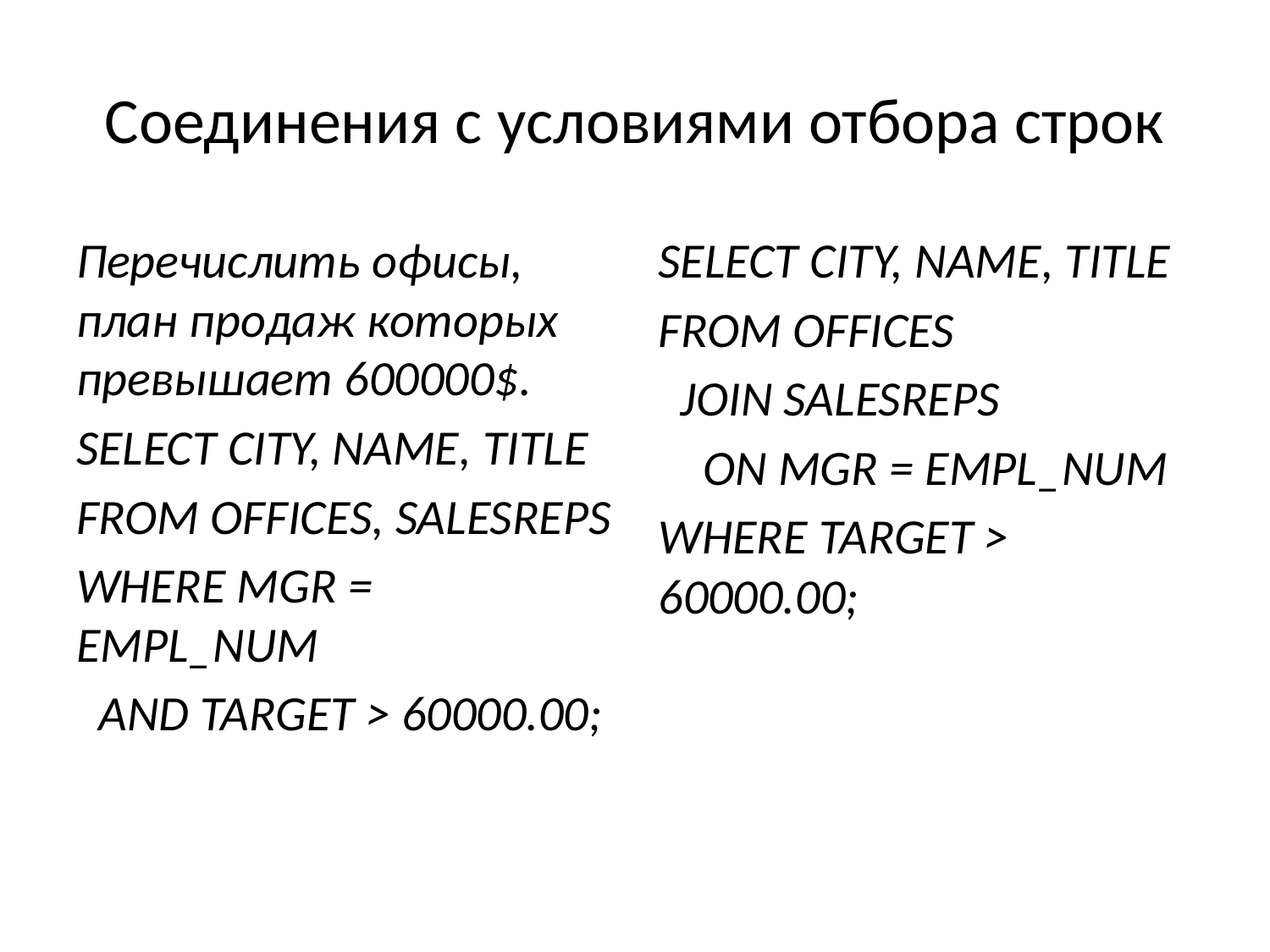

# Соединения с условиями отбора строк
Перечислить офисы, план продаж которых превышает 600000$.
SELECT CITY, NAME, TITLE
FROM OFFICES, SALESREPS
WHERE MGR = EMPL_NUM
  AND TARGET > 60000.00;

SELECT CITY, NAME, TITLE
FROM OFFICES
  JOIN SALESREPS
    ON MGR = EMPL_NUM
WHERE TARGET > 60000.00;